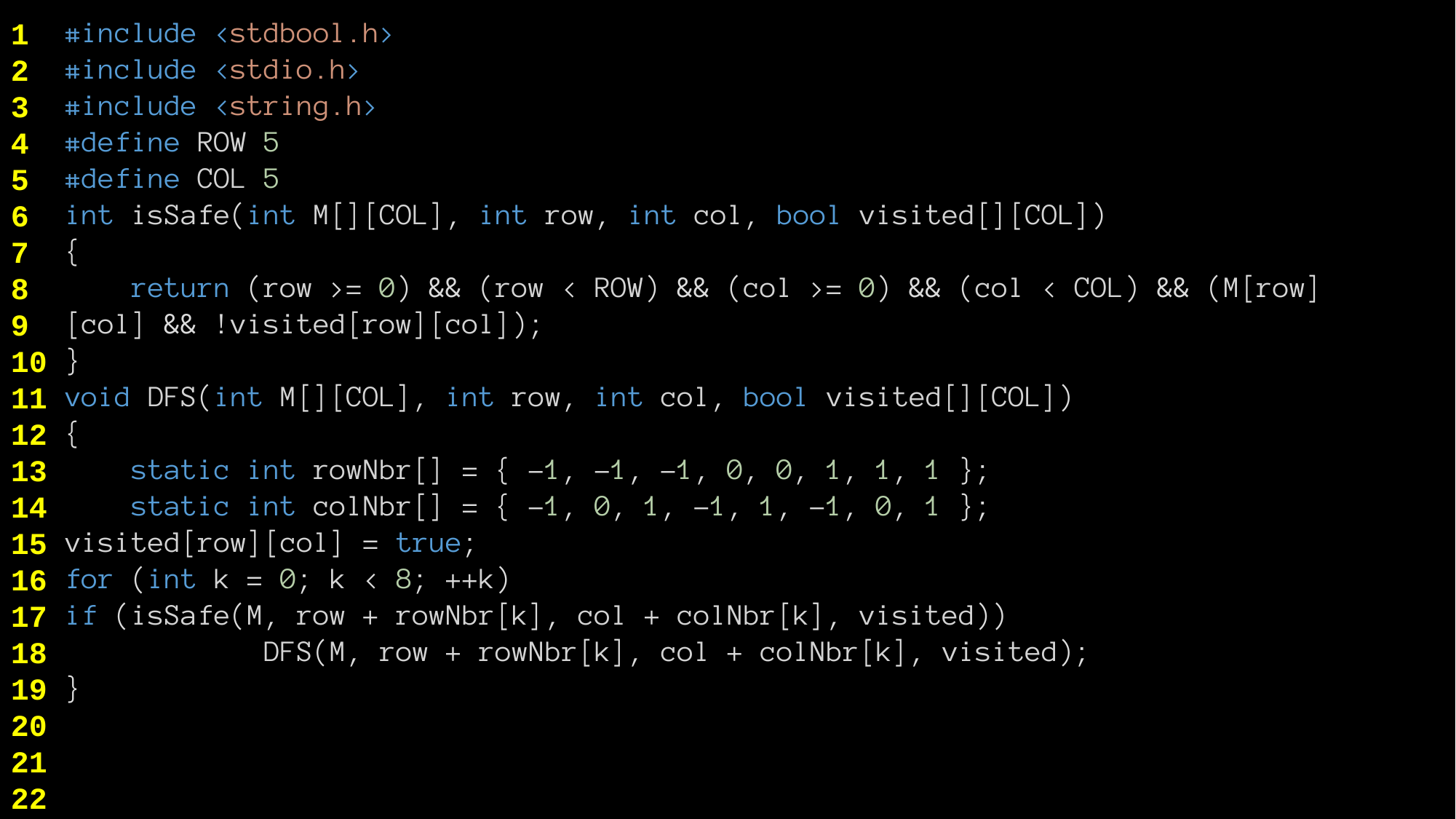

#include <stdbool.h>
#include <stdio.h>
#include <string.h>
#define ROW 5
#define COL 5
int isSafe(int M[][COL], int row, int col, bool visited[][COL])
{
    return (row >= 0) && (row < ROW) && (col >= 0) && (col < COL) && (M[row][col] && !visited[row][col]);
}
void DFS(int M[][COL], int row, int col, bool visited[][COL])
{
    static int rowNbr[] = { -1, -1, -1, 0, 0, 1, 1, 1 };
    static int colNbr[] = { -1, 0, 1, -1, 1, -1, 0, 1 };
visited[row][col] = true;
for (int k = 0; k < 8; ++k)
if (isSafe(M, row + rowNbr[k], col + colNbr[k], visited))
            DFS(M, row + rowNbr[k], col + colNbr[k], visited);
}

1
2
3
4
5
6
7
8
9
10
11
12
13
14
15
16
17
18
19
20
21
22